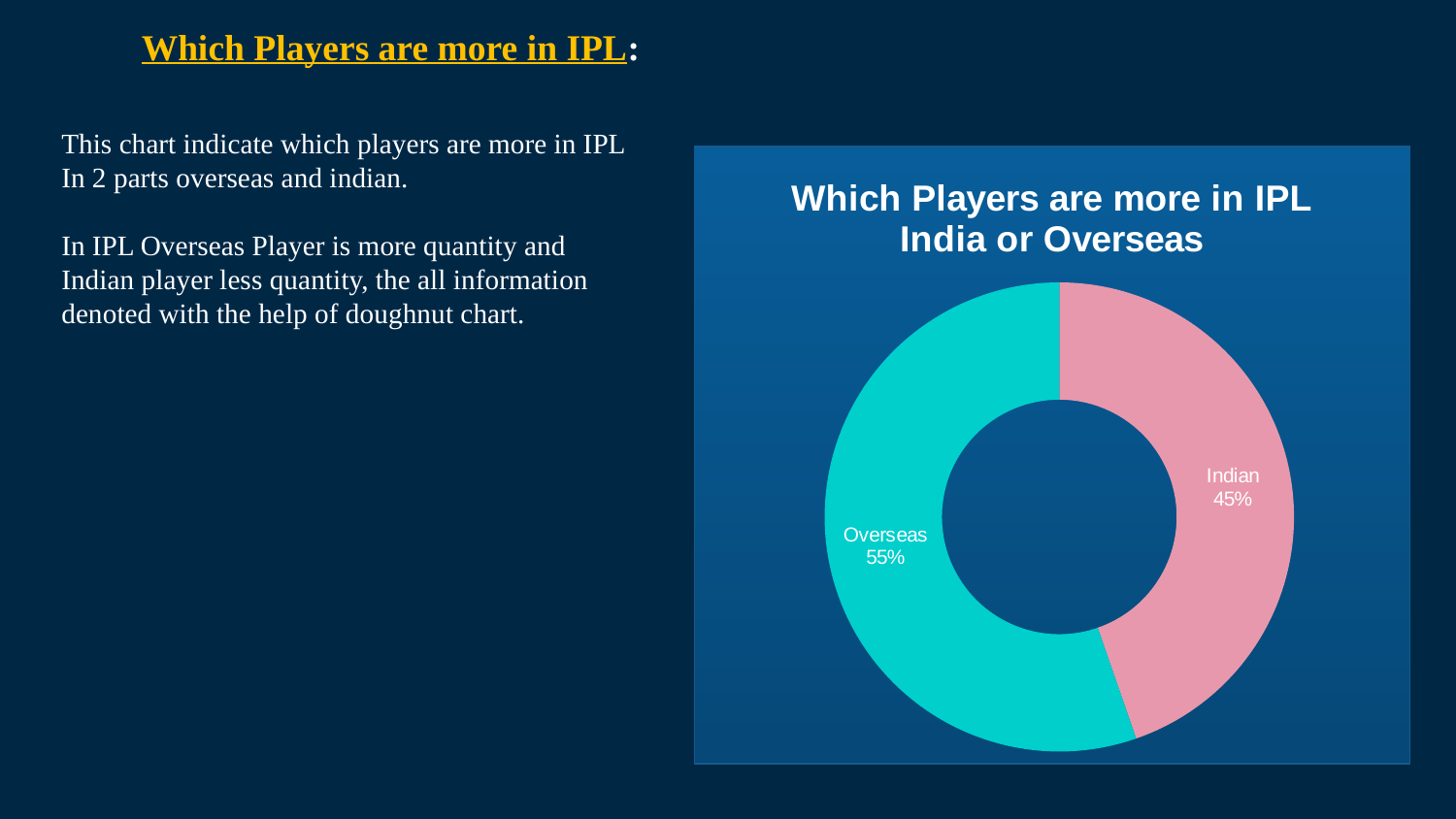

# Which Players are more in IPL:
This chart indicate which players are more in IPL
In 2 parts overseas and indian.

In IPL Overseas Player is more quantity and Indian player less quantity, the all information denoted with the help of doughnut chart.

### Chart: Which Players are more in IPL
India or Overseas

| Category | Total |
|---|---|
| Indian | 0.44691990856399966 |
| Overseas | 0.5530800914360003 |